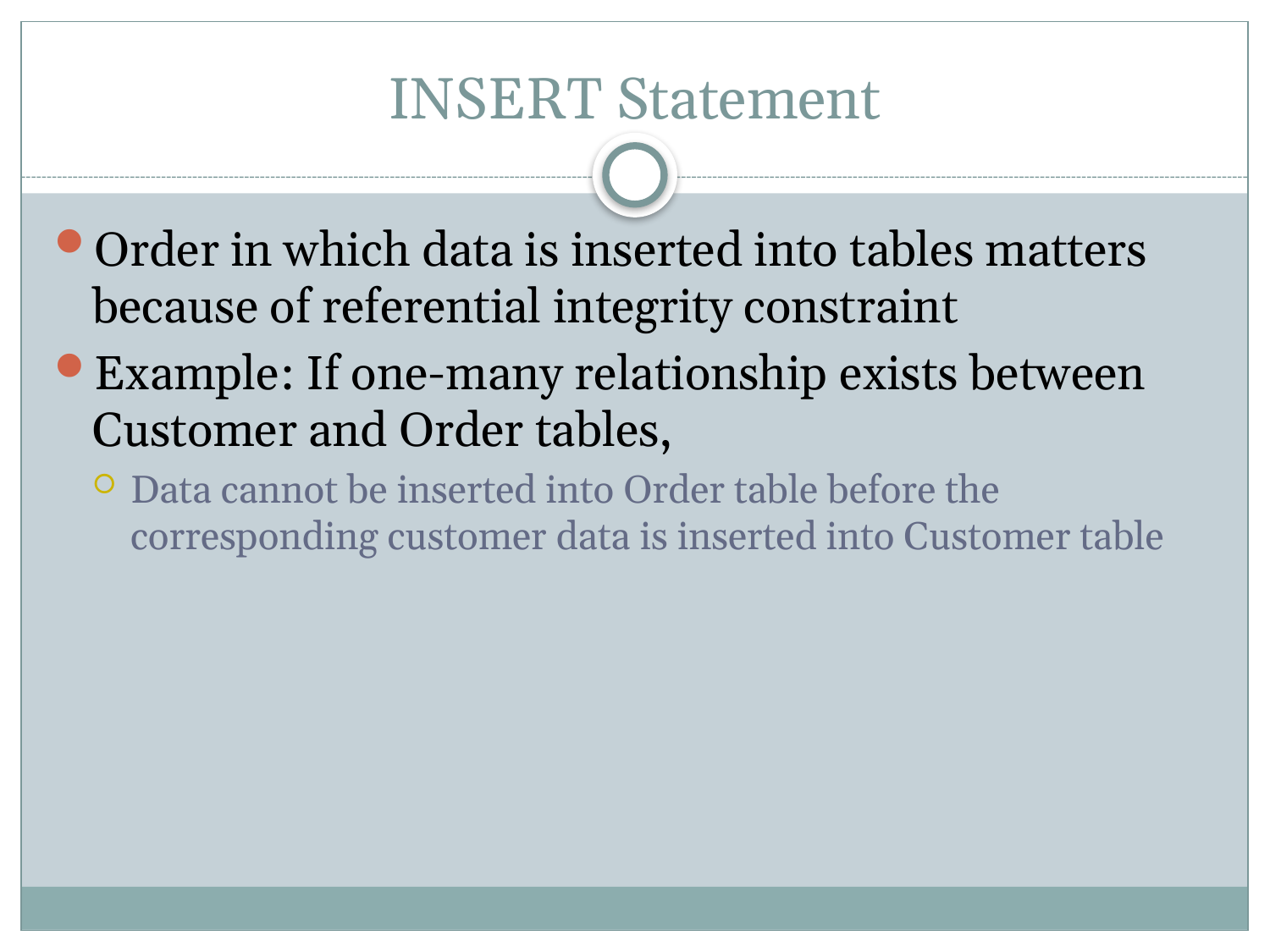

# INSERT Statement
Order in which data is inserted into tables matters because of referential integrity constraint
Example: If one-many relationship exists between Customer and Order tables,
Data cannot be inserted into Order table before the corresponding customer data is inserted into Customer table